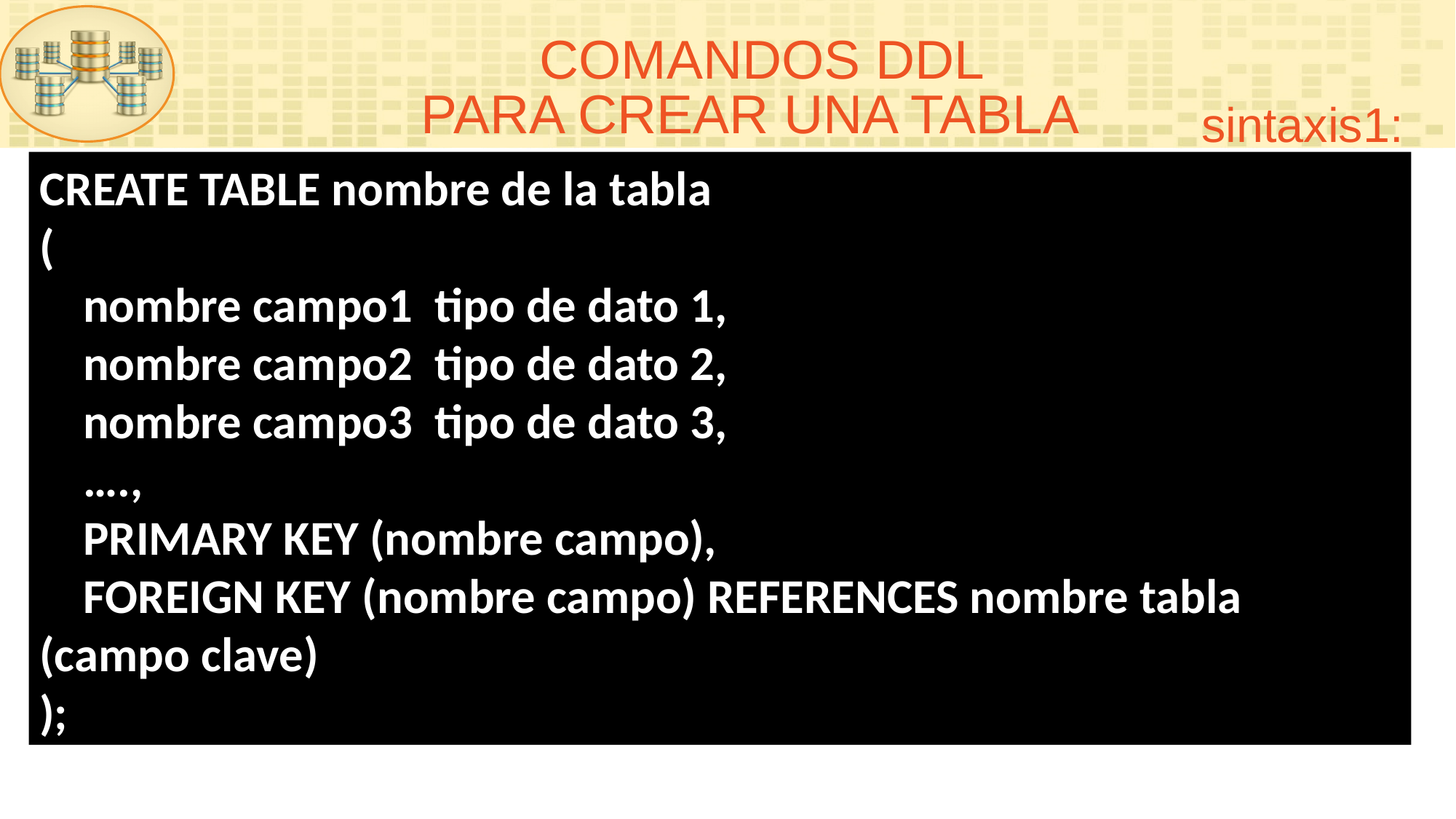

COMANDOS DDL
PARA CREAR UNA TABLA
sintaxis1:
CREATE TABLE nombre de la tabla
(
    nombre campo1  tipo de dato 1,
    nombre campo2  tipo de dato 2,
    nombre campo3  tipo de dato 3,
    ….,
    PRIMARY KEY (nombre campo),
    FOREIGN KEY (nombre campo) REFERENCES nombre tabla (campo clave)
);